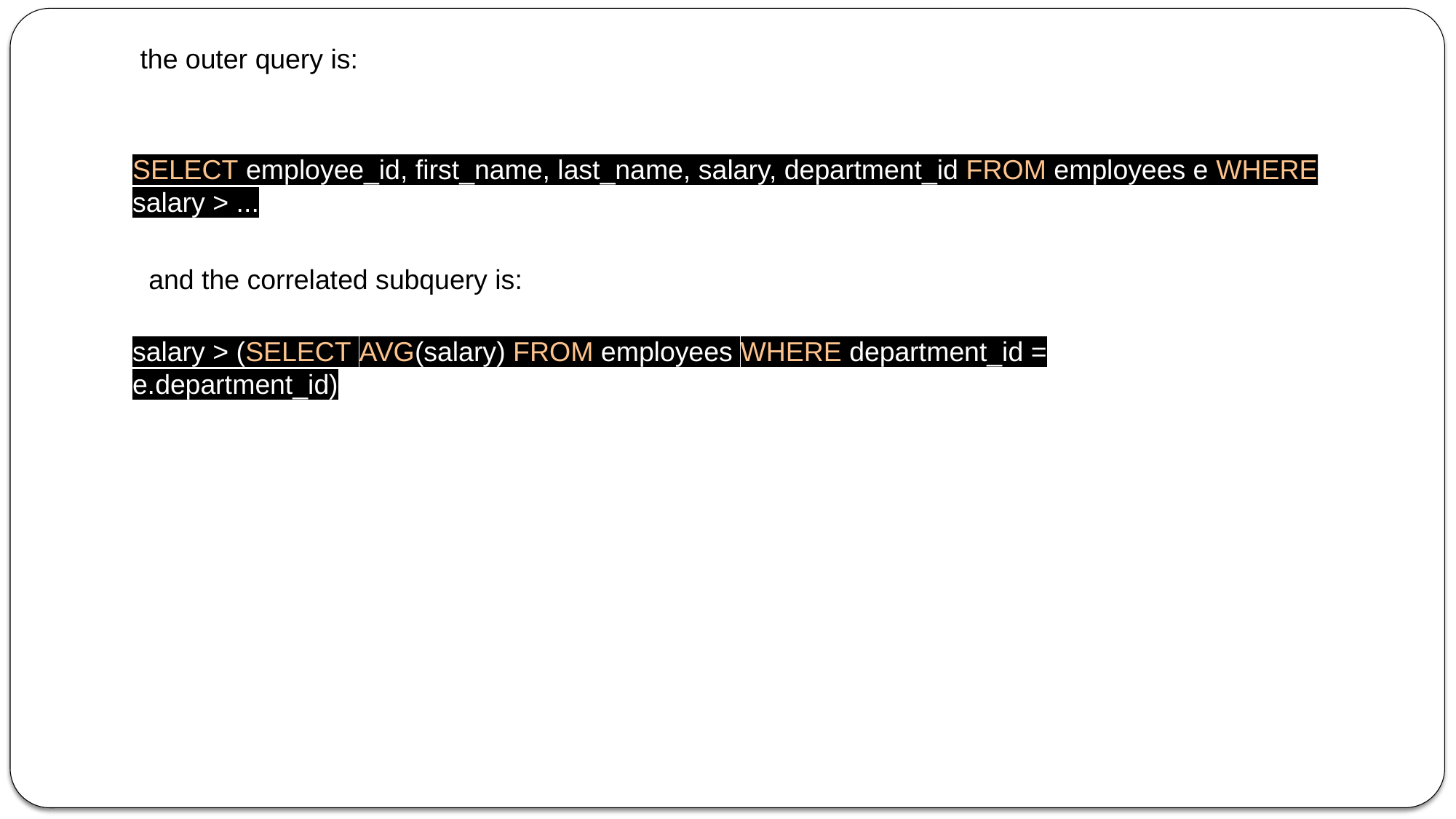

the outer query is:
SELECT employee_id, first_name, last_name, salary, department_id FROM employees e WHERE salary > ...
and the correlated subquery is:
salary > (SELECT AVG(salary) FROM employees WHERE department_id = e.department_id)